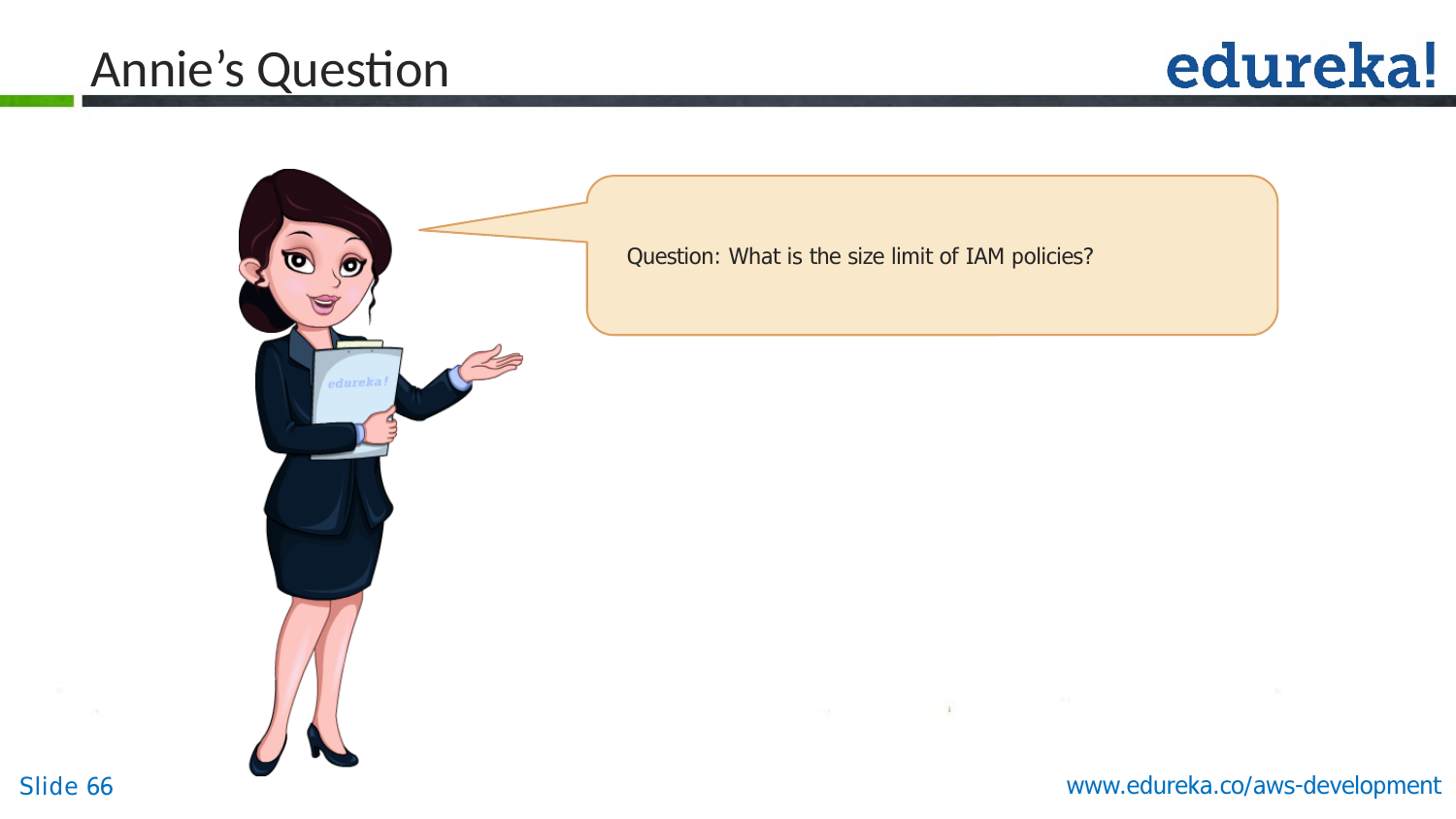

# Annie’s Question

Question: What is the size limit of IAM policies?